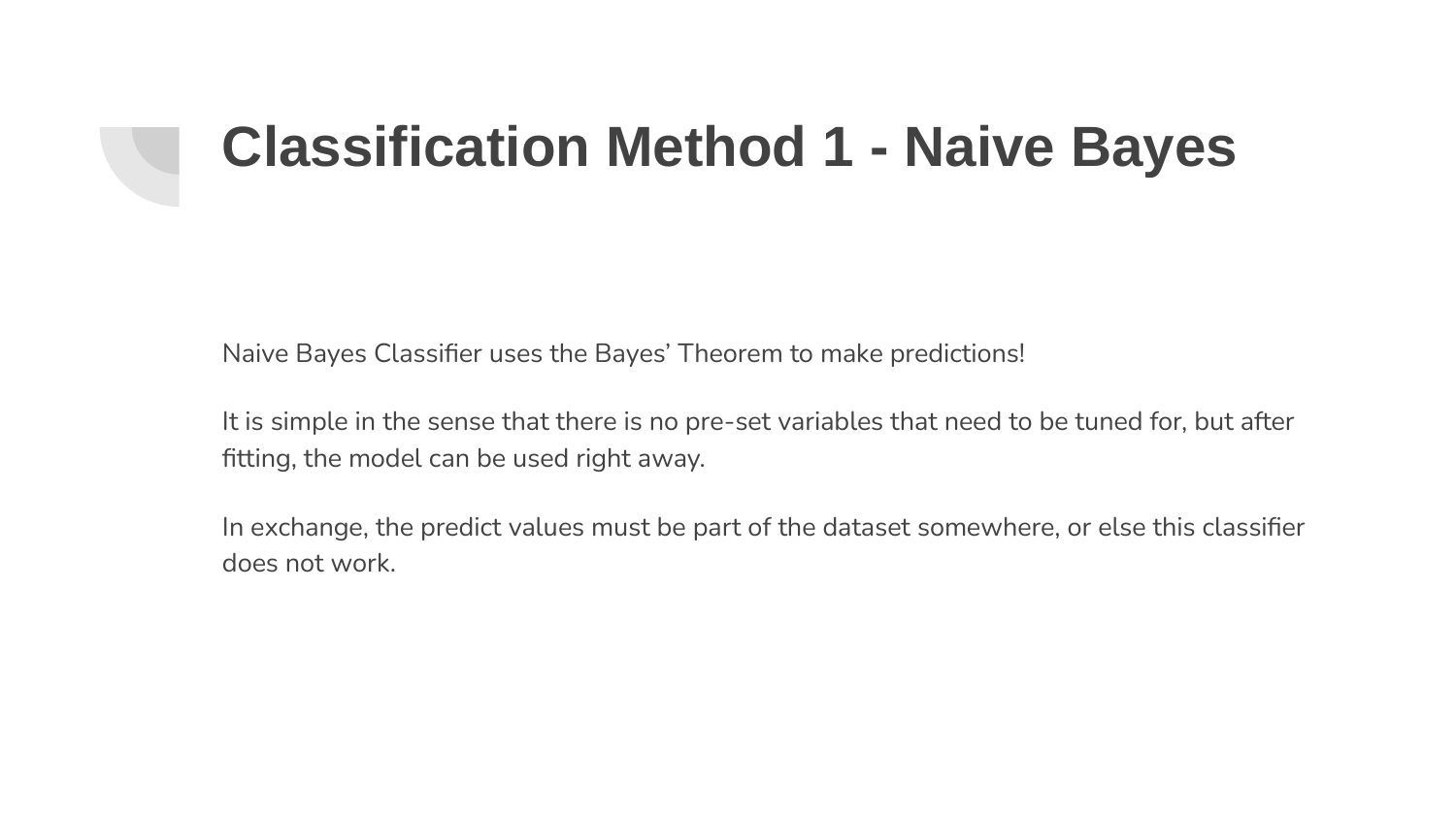

# Classification Method 1 - Naive Bayes
Naive Bayes Classifier uses the Bayes’ Theorem to make predictions!
It is simple in the sense that there is no pre-set variables that need to be tuned for, but after fitting, the model can be used right away.
In exchange, the predict values must be part of the dataset somewhere, or else this classifier does not work.